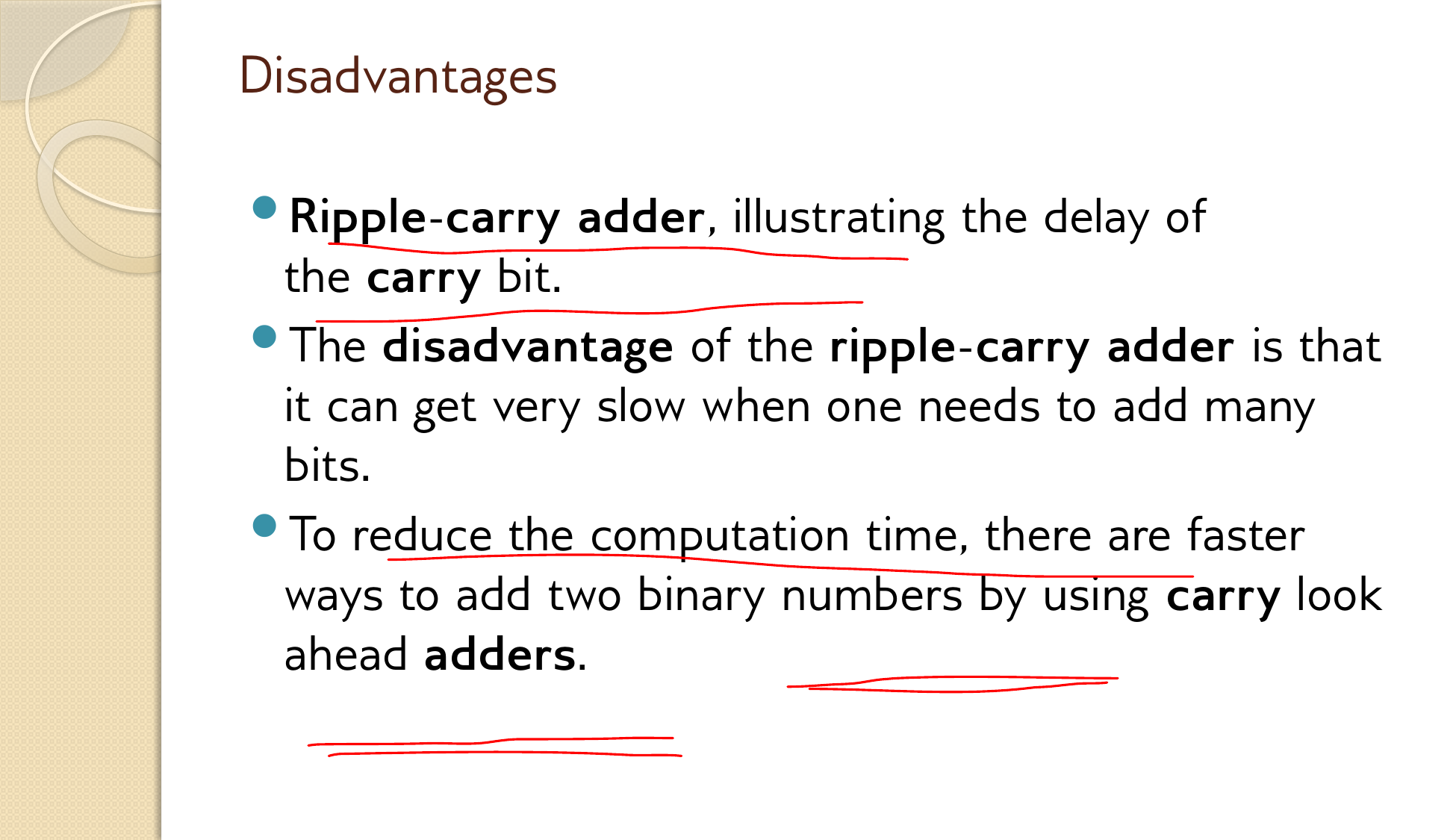

# Disadvantages
Ripple-carry adder, illustrating the delay of the carry bit.
The disadvantage of the ripple-carry adder is that it can get very slow when one needs to add many bits.
To reduce the computation time, there are faster ways to add two binary numbers by using carry look ahead adders.